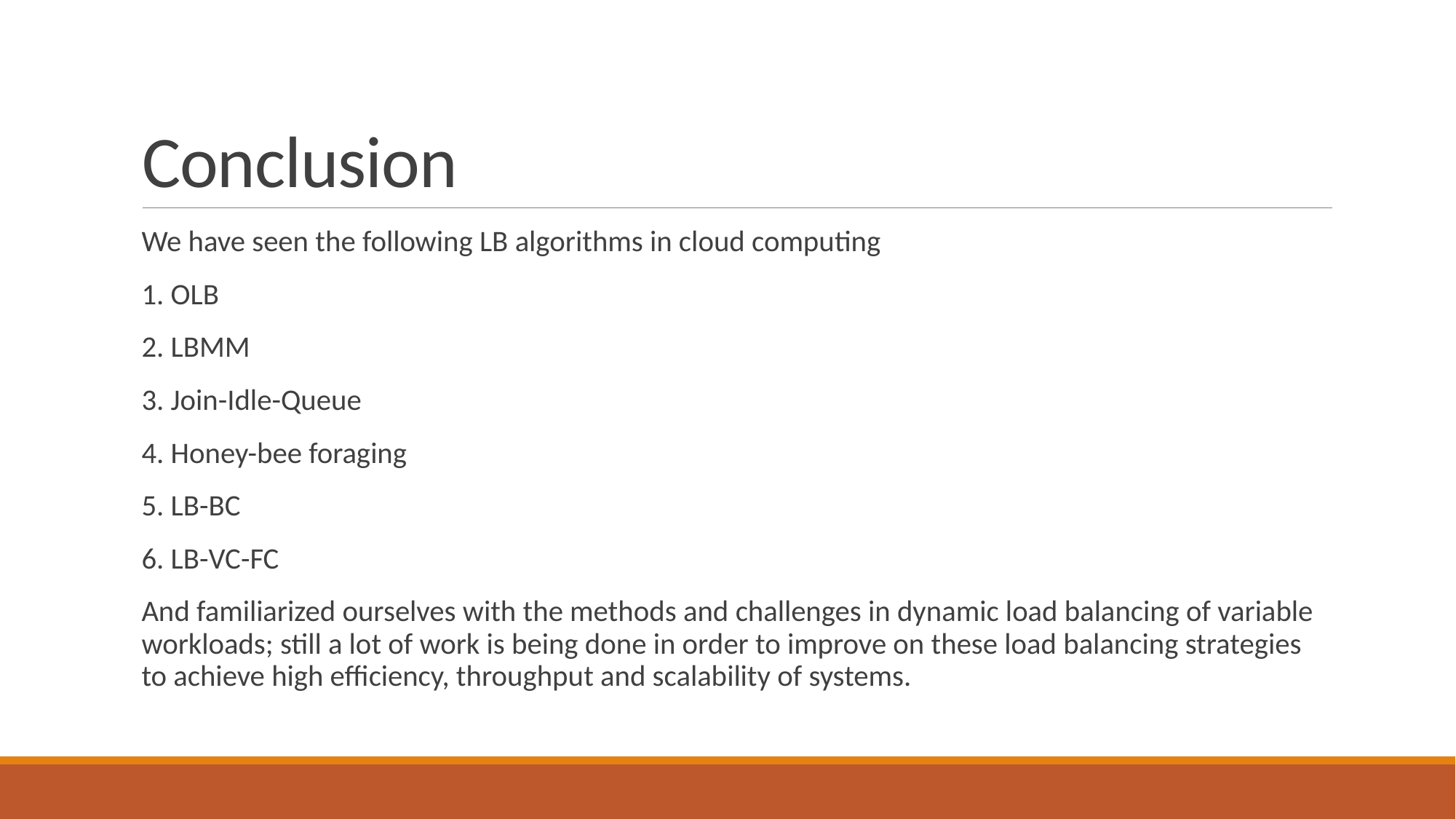

# Conclusion
We have seen the following LB algorithms in cloud computing
1. OLB
2. LBMM
3. Join-Idle-Queue
4. Honey-bee foraging
5. LB-BC
6. LB-VC-FC
And familiarized ourselves with the methods and challenges in dynamic load balancing of variable workloads; still a lot of work is being done in order to improve on these load balancing strategies to achieve high efficiency, throughput and scalability of systems.